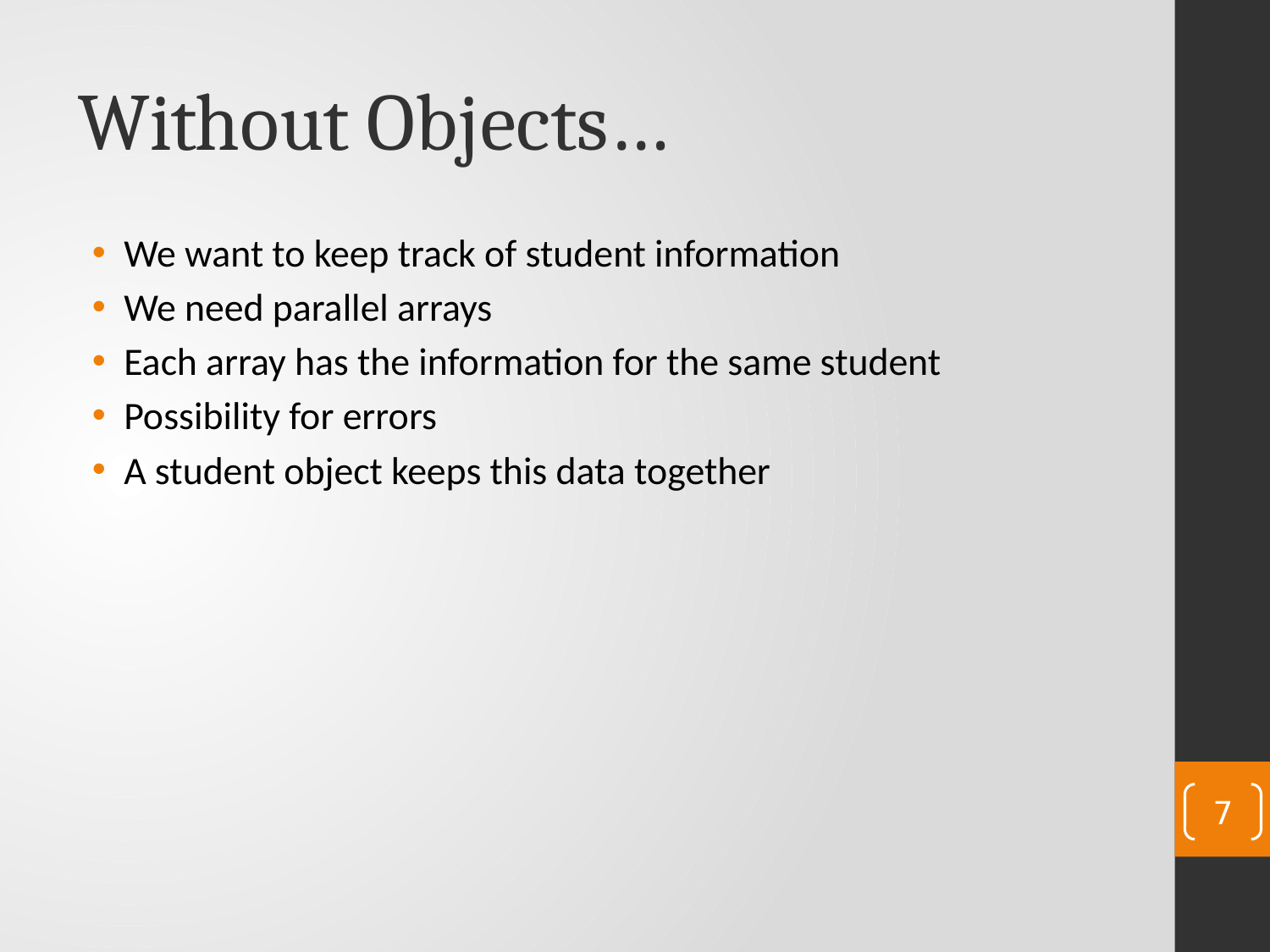

# Without Objects…
We want to keep track of student information
We need parallel arrays
Each array has the information for the same student
Possibility for errors
A student object keeps this data together
7